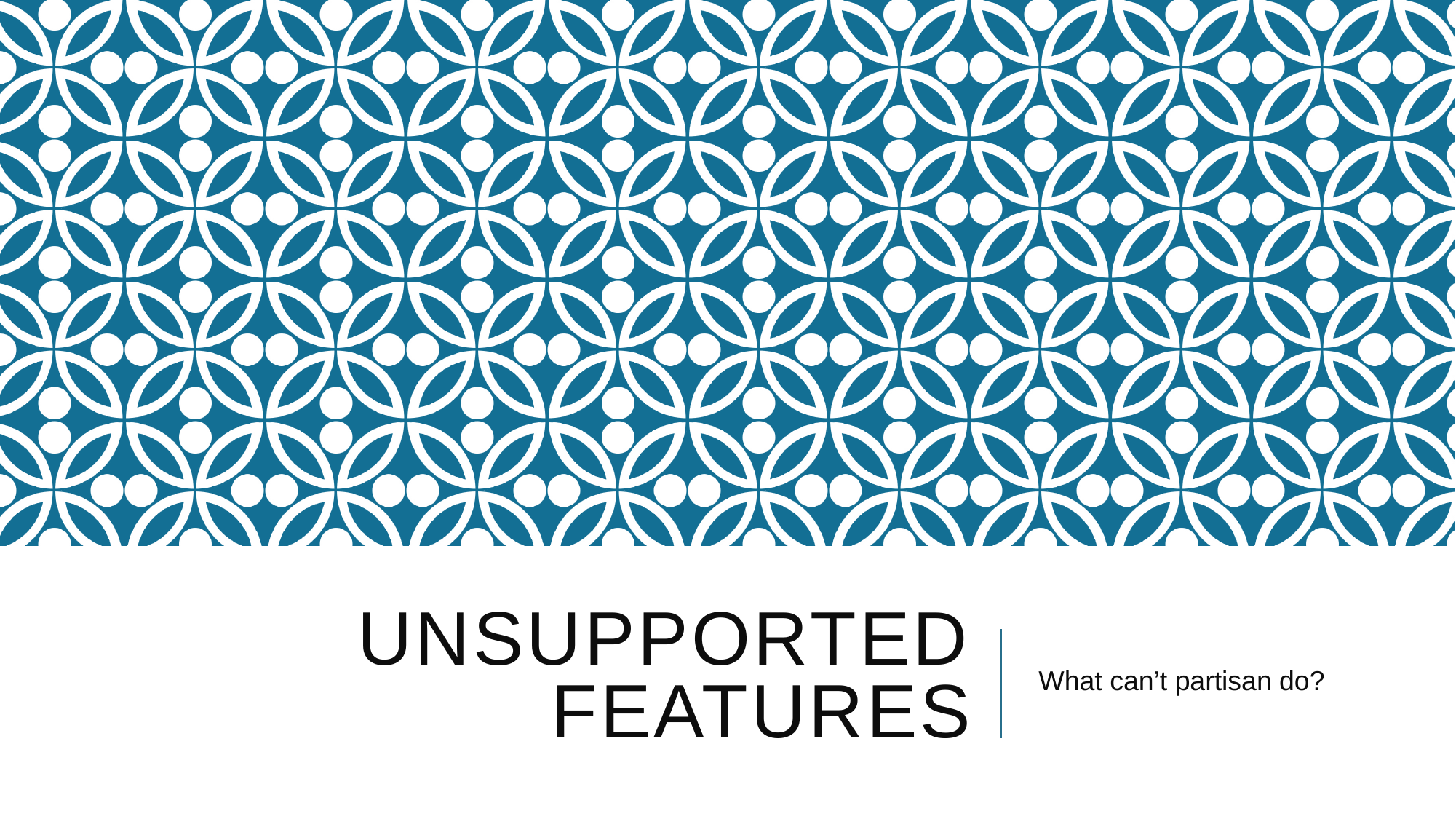

# Unsupported features
What can’t partisan do?